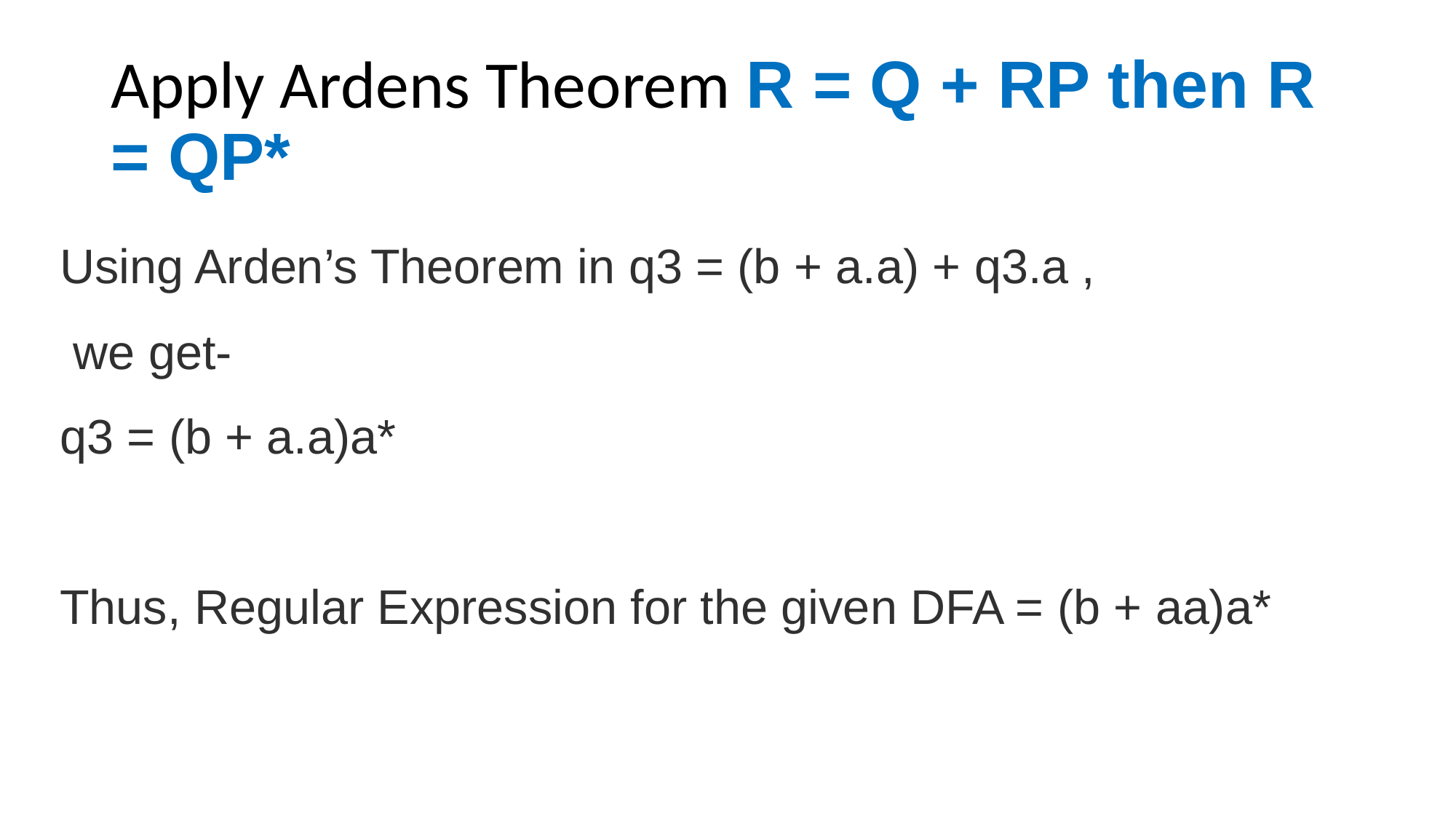

# Apply Ardens Theorem R = Q + RP then R = QP*
Using Arden’s Theorem in q3 = (b + a.a) + q3.a ,
 we get-
q3 = (b + a.a)a*

Thus, Regular Expression for the given DFA = (b + aa)a*